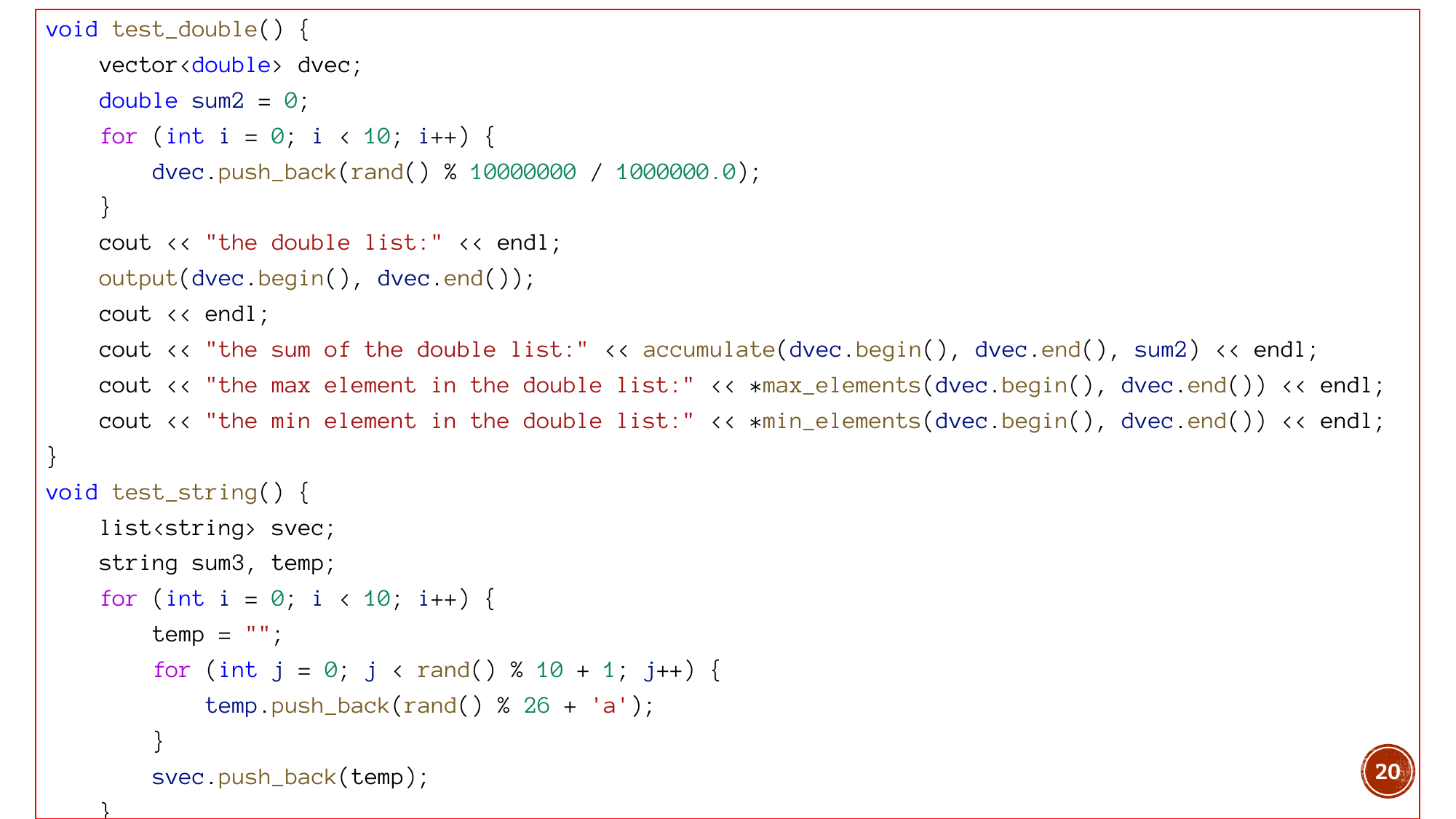

void test_double() {
    vector<double> dvec;
    double sum2 = 0;
    for (int i = 0; i < 10; i++) {
        dvec.push_back(rand() % 10000000 / 1000000.0);
    }
    cout << "the double list:" << endl;
    output(dvec.begin(), dvec.end());
    cout << endl;
    cout << "the sum of the double list:" << accumulate(dvec.begin(), dvec.end(), sum2) << endl;
    cout << "the max element in the double list:" << *max_elements(dvec.begin(), dvec.end()) << endl;
    cout << "the min element in the double list:" << *min_elements(dvec.begin(), dvec.end()) << endl;
}
void test_string() {
    list<string> svec;
    string sum3, temp;
    for (int i = 0; i < 10; i++) {
        temp = "";
        for (int j = 0; j < rand() % 10 + 1; j++) {
            temp.push_back(rand() % 26 + 'a');
        }
        svec.push_back(temp);
    }

20